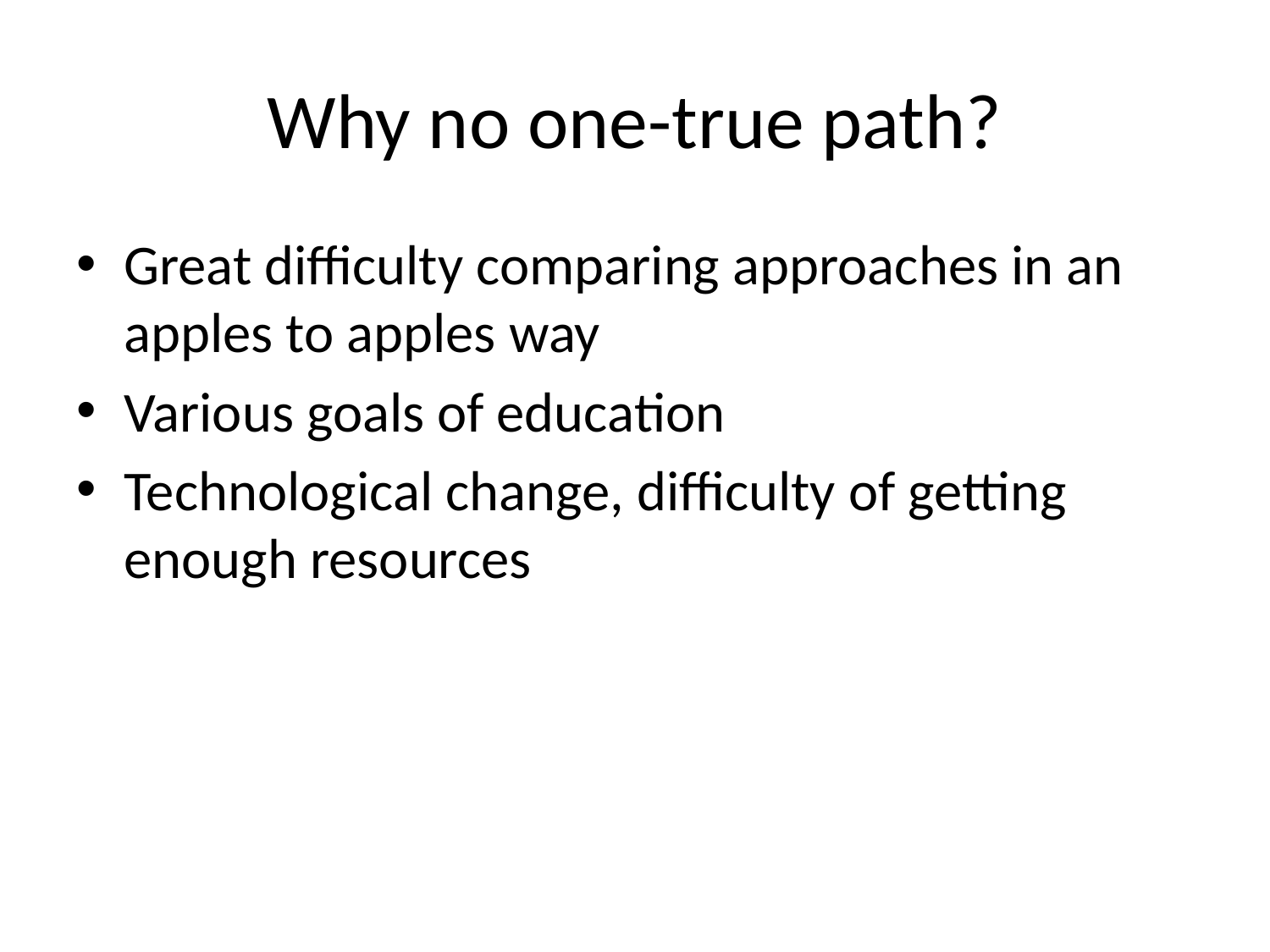

# Why no one-true path?
Great difficulty comparing approaches in an apples to apples way
Various goals of education
Technological change, difficulty of getting enough resources